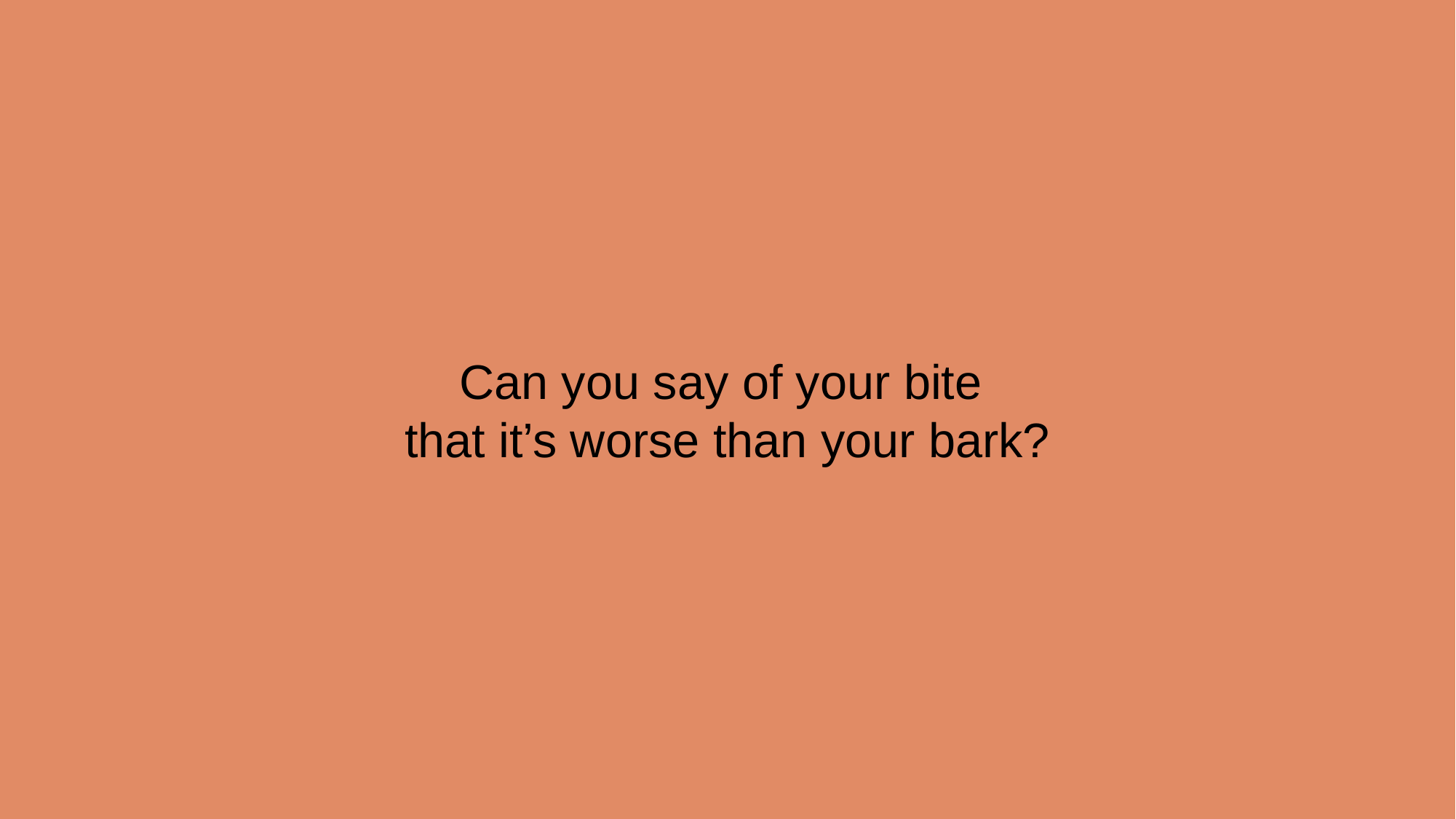

Can you say of your bite
that it’s worse than your bark?